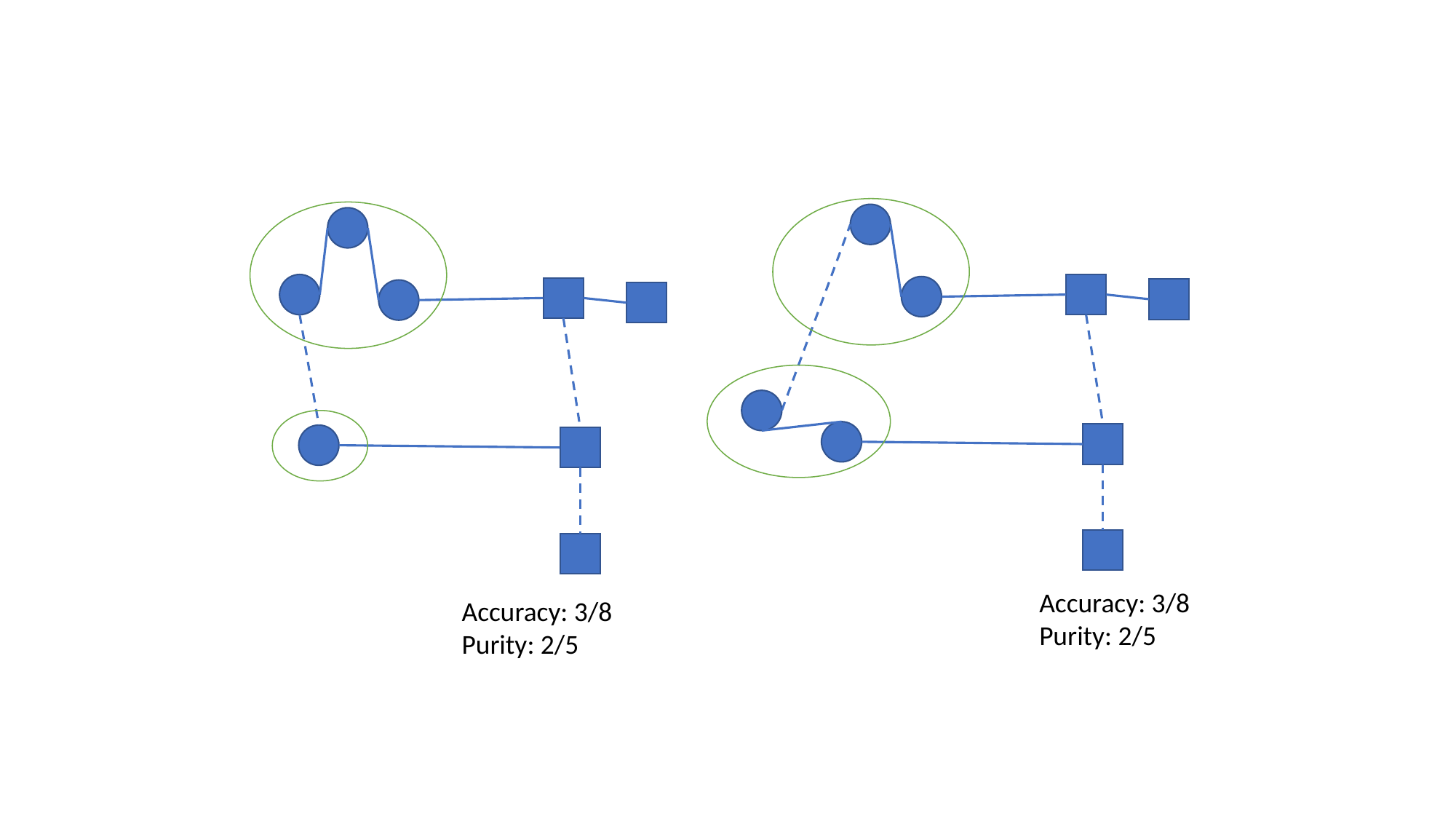

Accuracy: 3/8
Purity: 2/5
Accuracy: 3/8
Purity: 2/5